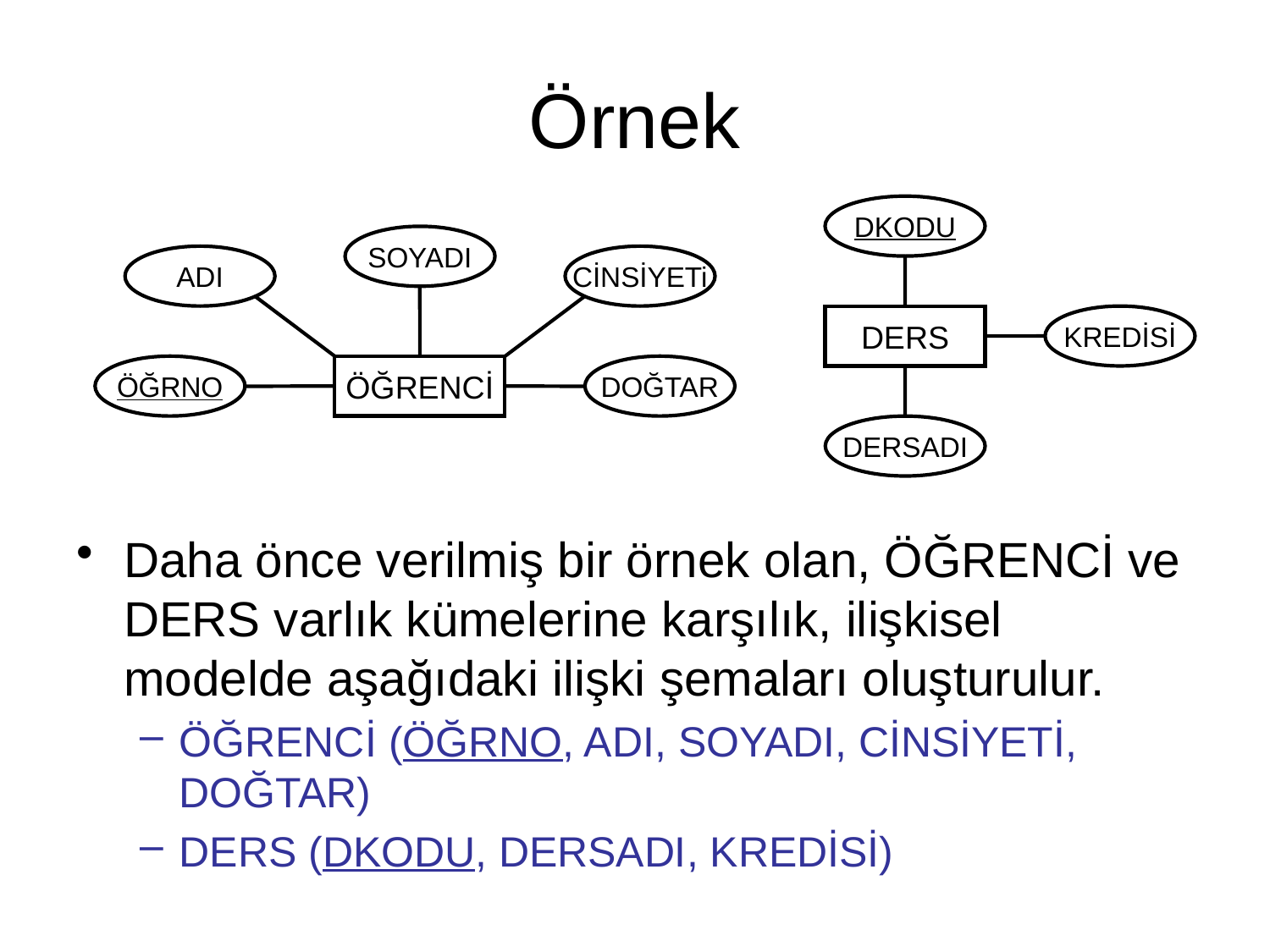

# Örnek
DKODU
SOYADI
ADI
CİNSİYETi

DERS
KREDİSİ

ÖĞRNO
ÖĞRENCİ
DOĞTAR

DERSADI
Daha önce verilmiş bir örnek olan, ÖĞRENCİ ve DERS varlık kümelerine karşılık, ilişkisel modelde aşağıdaki ilişki şemaları oluşturulur.
ÖĞRENCİ (ÖĞRNO, ADI, SOYADI, CİNSİYETİ, DOĞTAR)
DERS (DKODU, DERSADI, KREDİSİ)